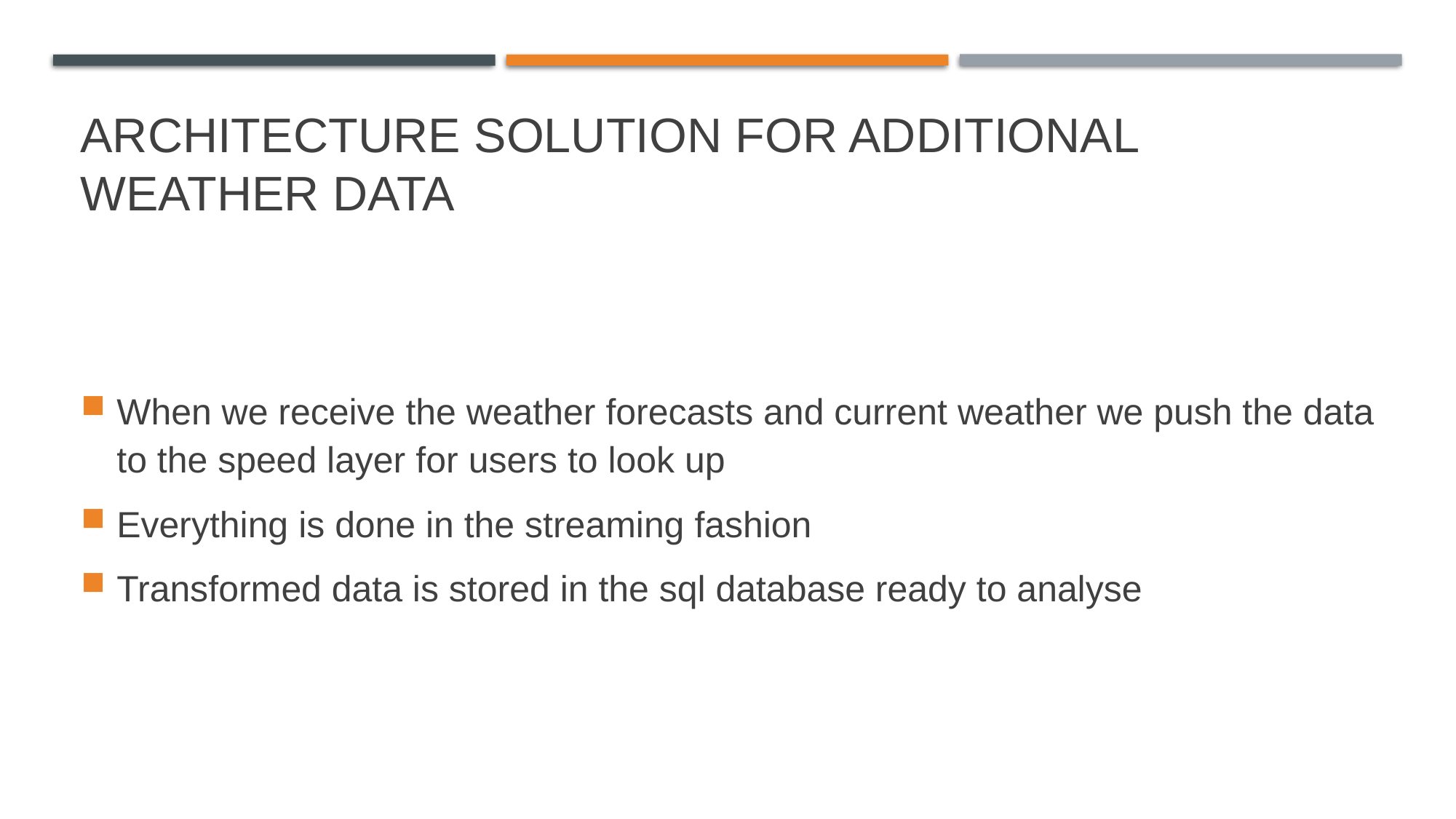

# Architecture solution for ADDITIONAL WEATHER DATA
When we receive the weather forecasts and current weather we push the data to the speed layer for users to look up
Everything is done in the streaming fashion
Transformed data is stored in the sql database ready to analyse